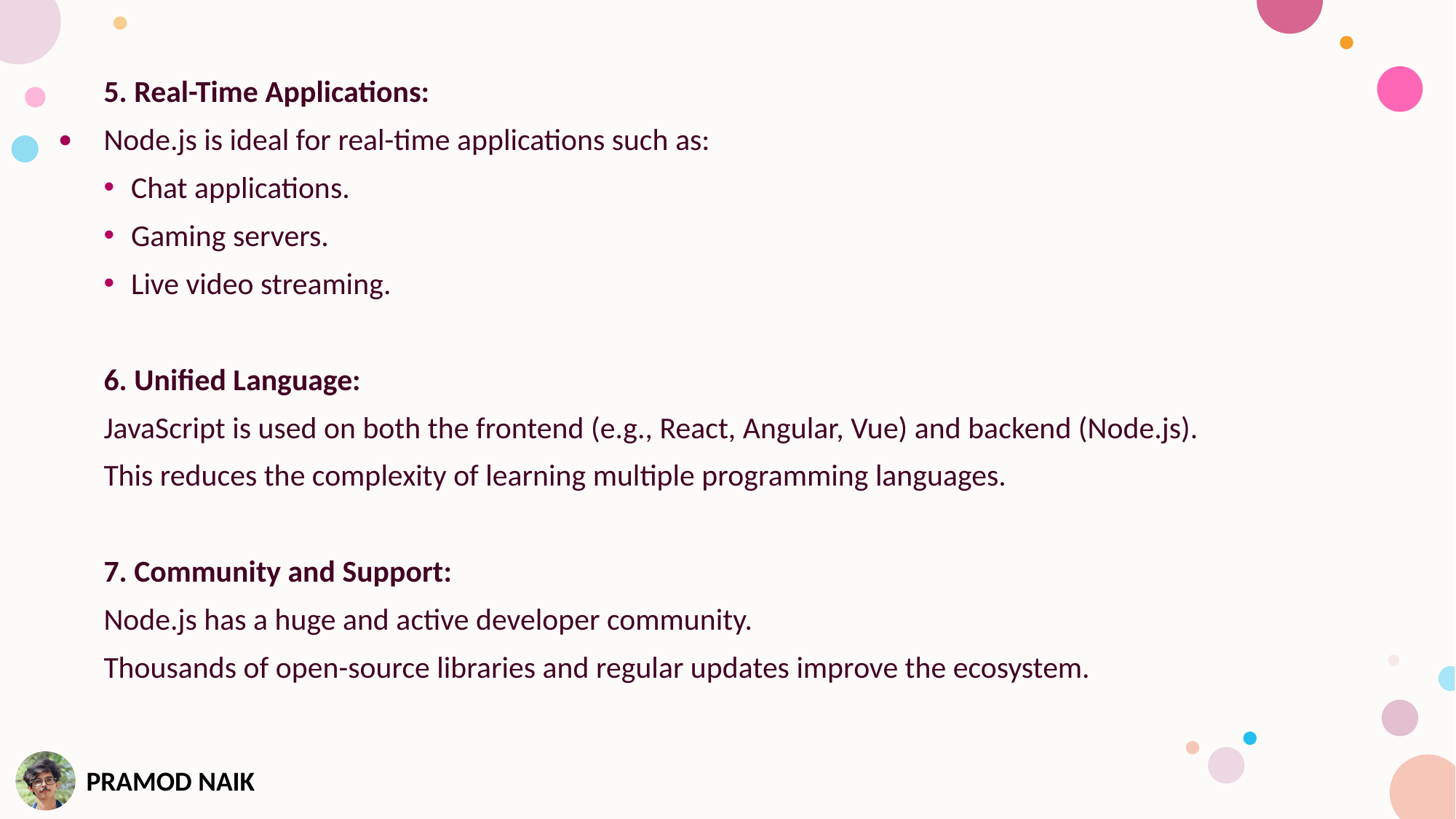

5. Real-Time Applications:
Node.js is ideal for real-time applications such as:
Chat applications.
Gaming servers.
Live video streaming.

6. Unified Language:
JavaScript is used on both the frontend (e.g., React, Angular, Vue) and backend (Node.js).
This reduces the complexity of learning multiple programming languages.

7. Community and Support:
Node.js has a huge and active developer community.
Thousands of open-source libraries and regular updates improve the ecosystem.